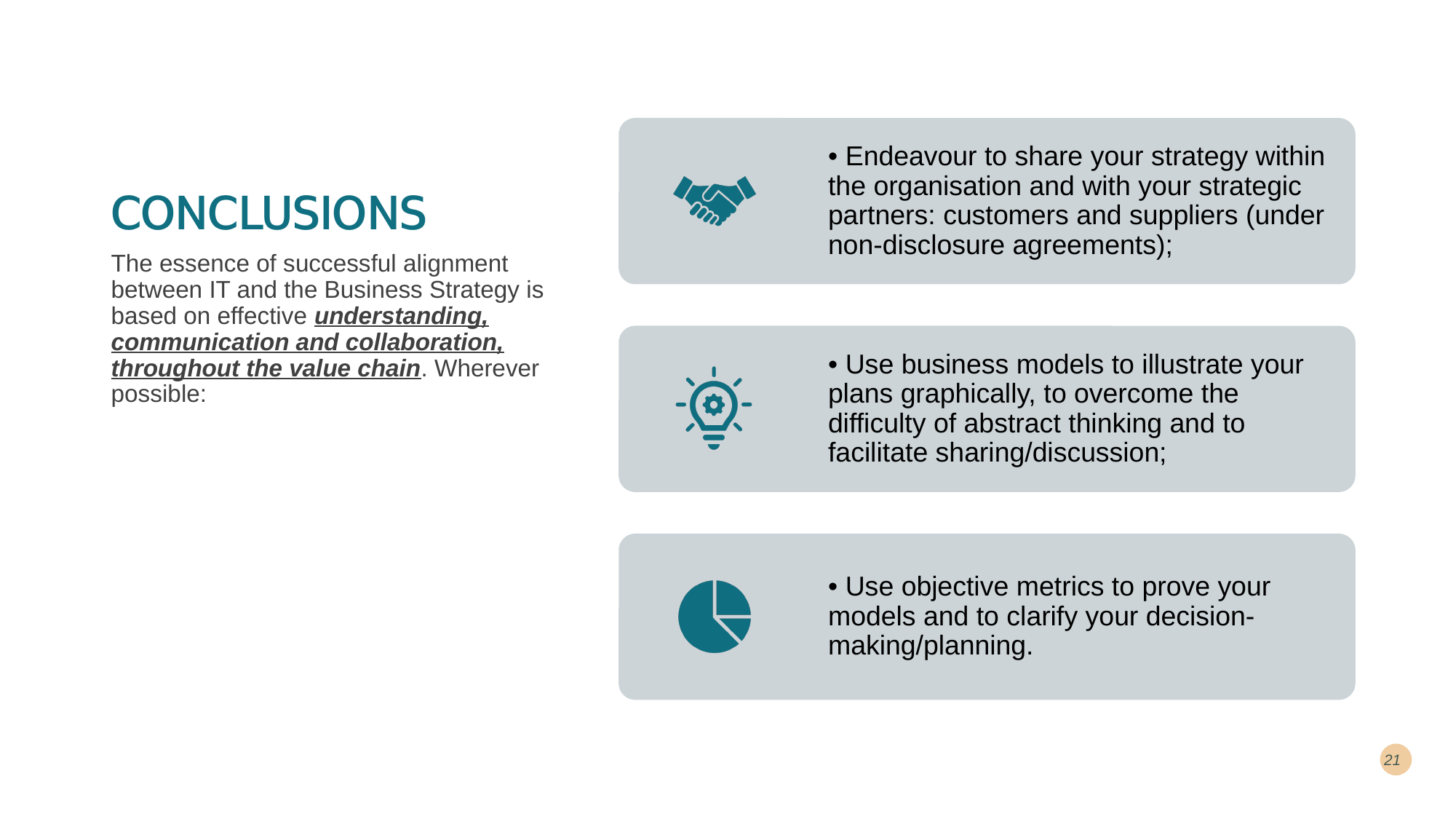

# CONCLUSIONS
• Endeavour to share your strategy within the organisation and with your strategic partners: customers and suppliers (under non-disclosure agreements);
• Use business models to illustrate your plans graphically, to overcome the difficulty of abstract thinking and to facilitate sharing/discussion;
• Use objective metrics to prove your models and to clarify your decision-making/planning.
The essence of successful alignment between IT and the Business Strategy is based on effective understanding, communication and collaboration, throughout the value chain. Wherever possible:
21